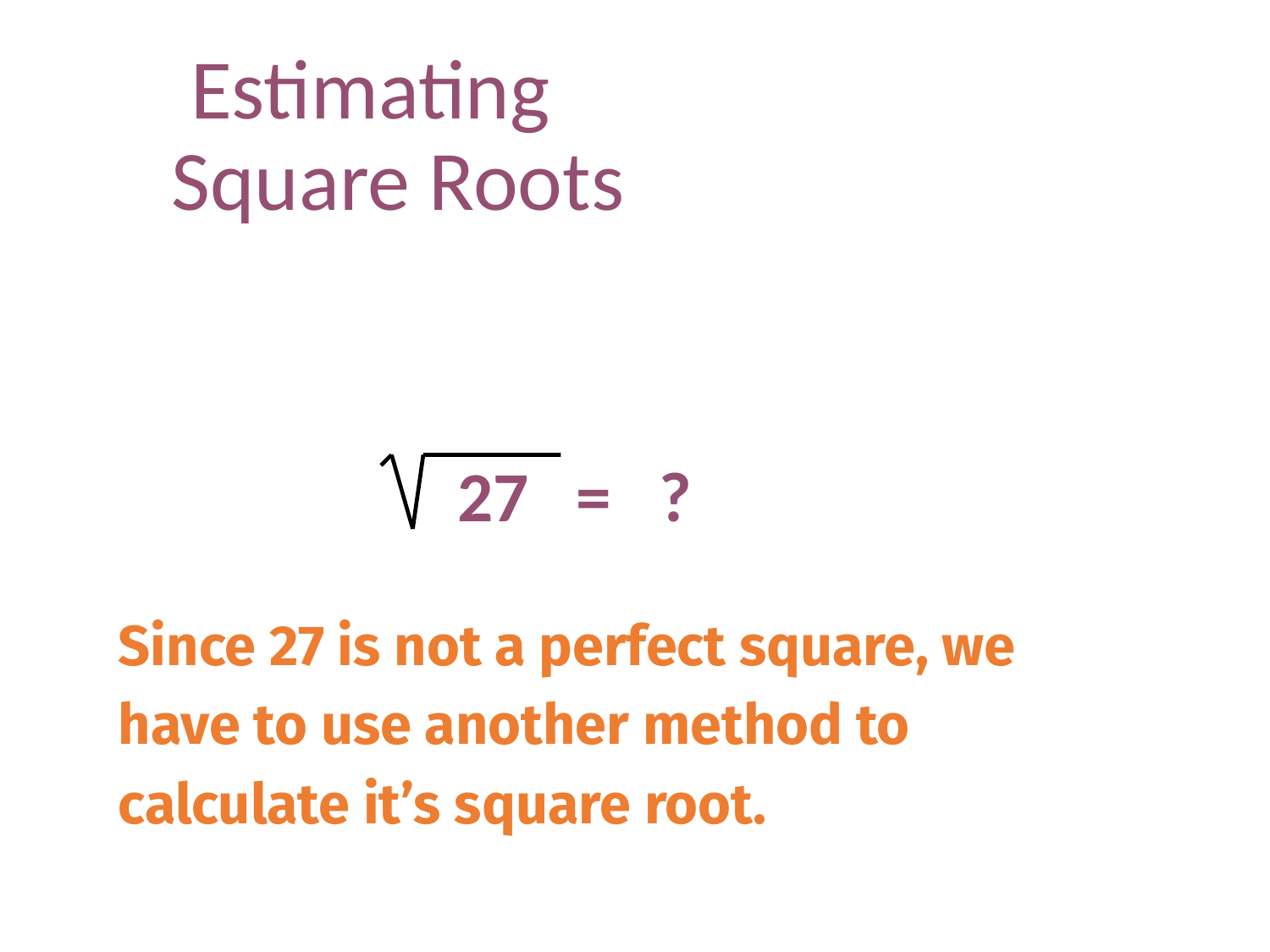

# Estimating Square Roots

27   =   ?
Since 27 is not a perfect square, we
have to use another method to
calculate it’s square root.